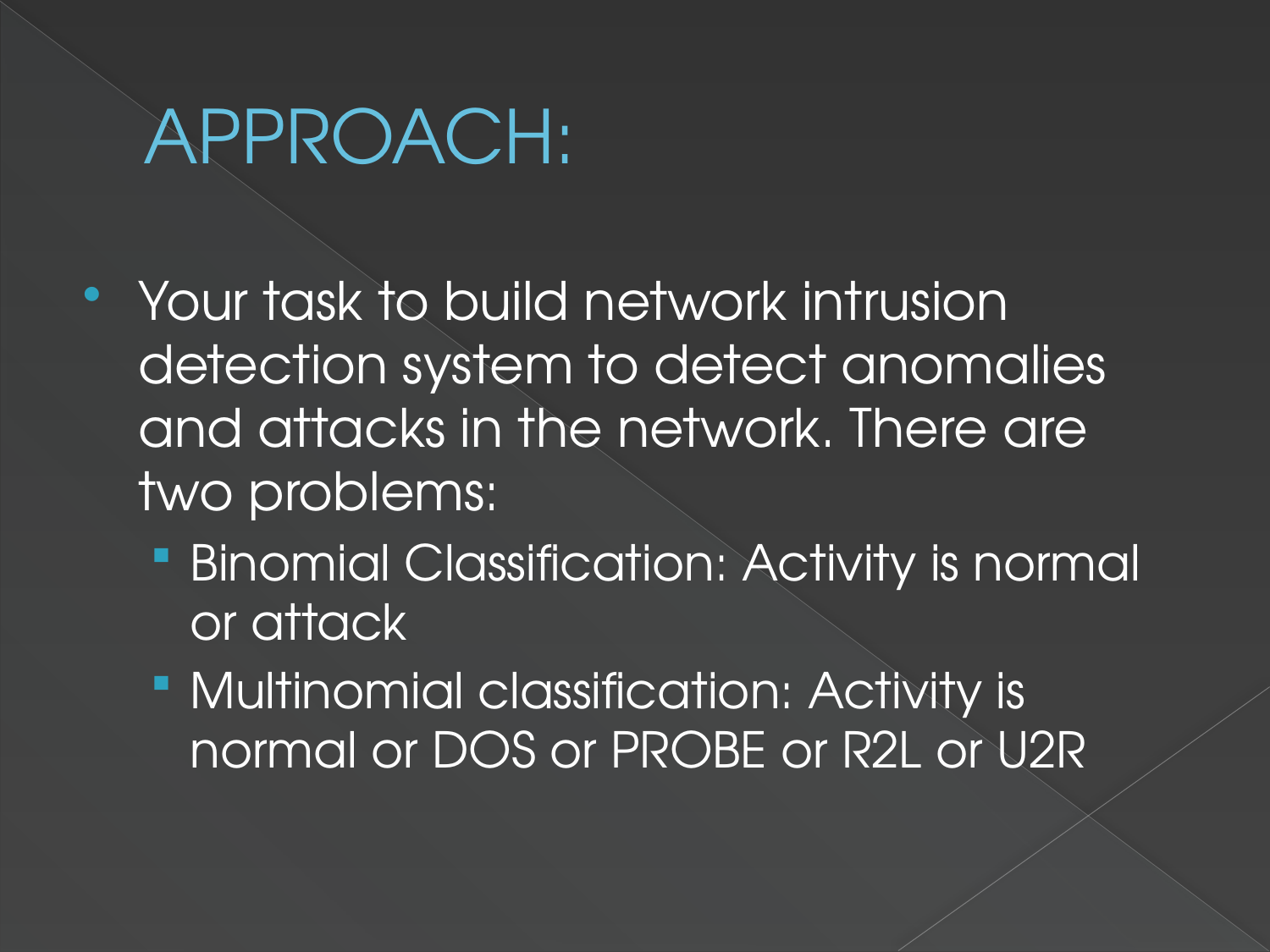

# APPROACH:
Your task to build network intrusion detection system to detect anomalies and attacks in the network. There are two problems:
Binomial Classification: Activity is normal or attack
Multinomial classification: Activity is normal or DOS or PROBE or R2L or U2R